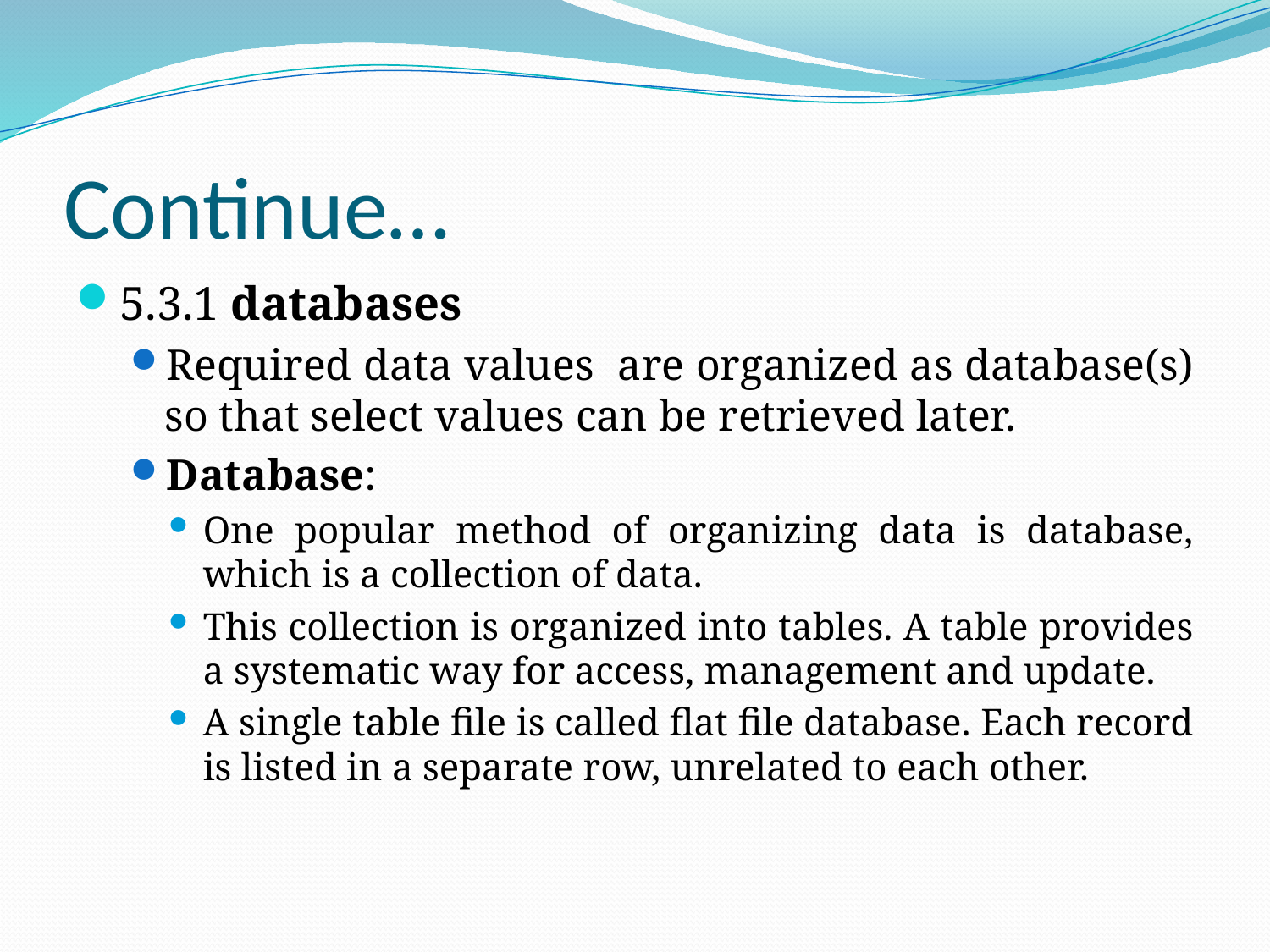

# Continue…
5.3.1 databases
Required data values  are organized as database(s) so that select values can be retrieved later.
Database:
One popular method of organizing data is database, which is a collection of data.
This collection is organized into tables. A table provides a systematic way for access, management and update.
A single table file is called flat file database. Each record is listed in a separate row, unrelated to each other.